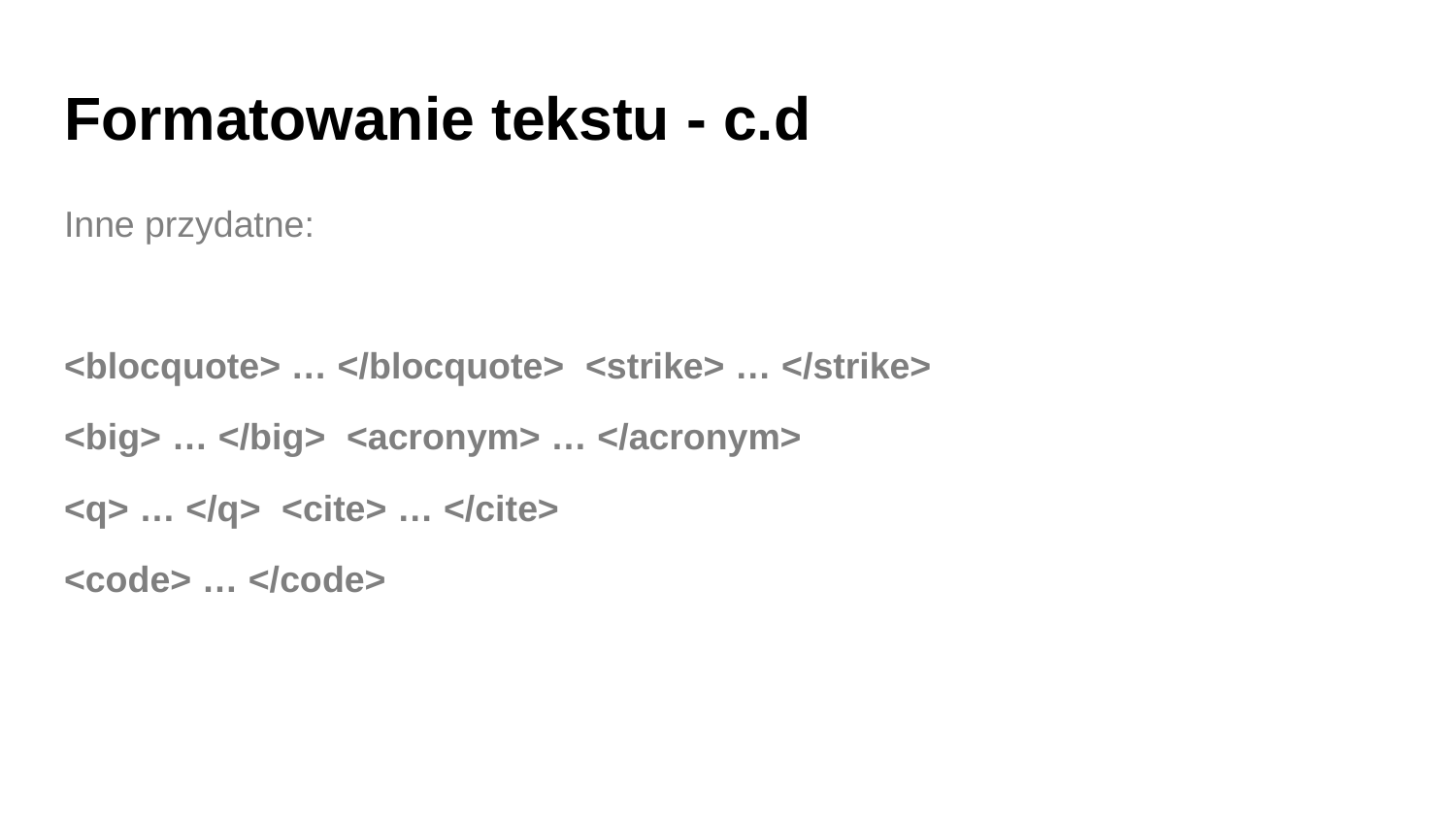

# Formatowanie tekstu - c.d
Inne przydatne:

<blocquote> … </blocquote>  <strike> … </strike>
<big> … </big>  <acronym> … </acronym>
<q> … </q>  <cite> … </cite>
<code> … </code>